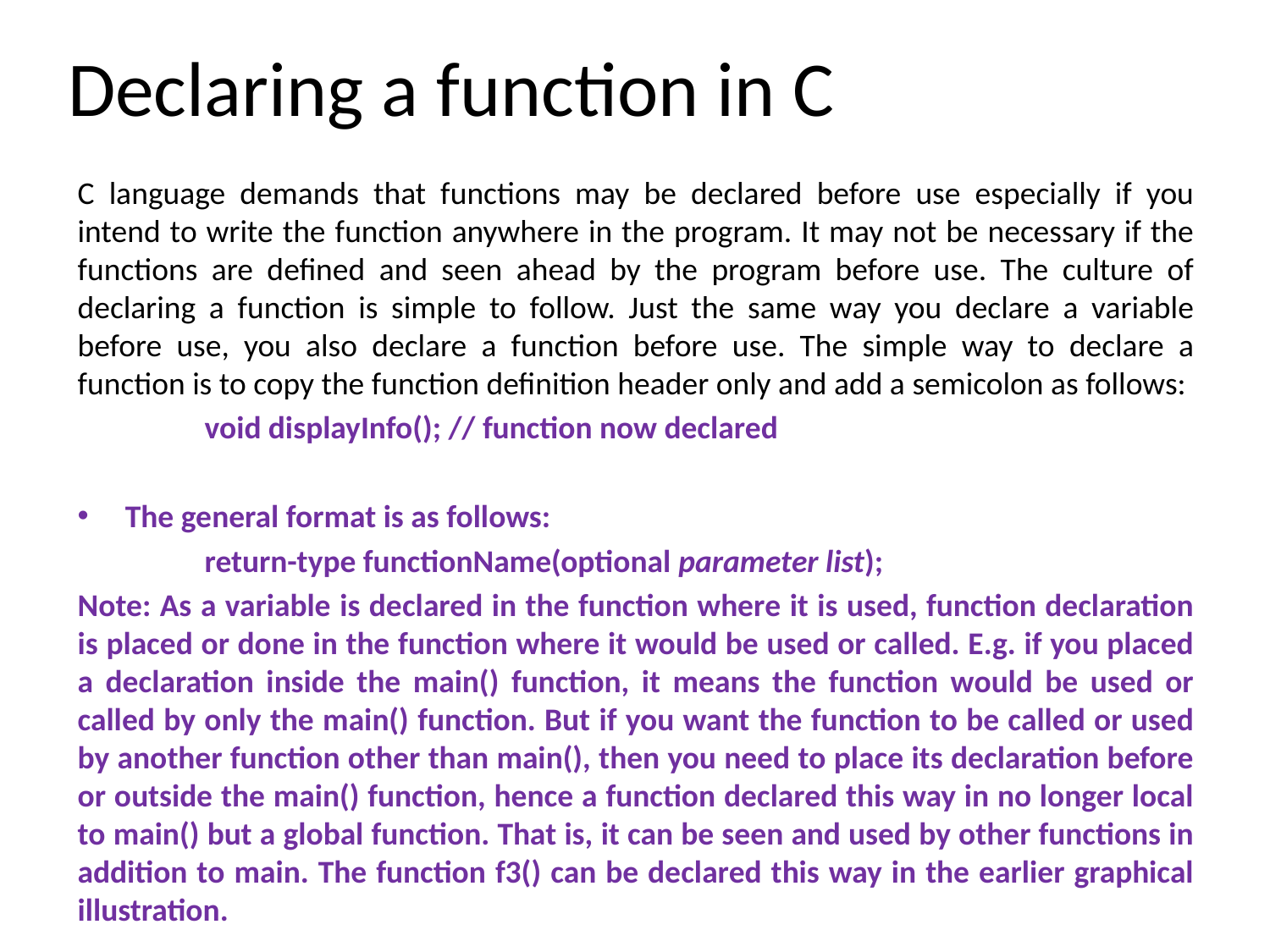

# Declaring a function in C
C language demands that functions may be declared before use especially if you intend to write the function anywhere in the program. It may not be necessary if the functions are defined and seen ahead by the program before use. The culture of declaring a function is simple to follow. Just the same way you declare a variable before use, you also declare a function before use. The simple way to declare a function is to copy the function definition header only and add a semicolon as follows:
	void displayInfo(); // function now declared

The general format is as follows:
	return-type functionName(optional parameter list);
Note: As a variable is declared in the function where it is used, function declaration is placed or done in the function where it would be used or called. E.g. if you placed a declaration inside the main() function, it means the function would be used or called by only the main() function. But if you want the function to be called or used by another function other than main(), then you need to place its declaration before or outside the main() function, hence a function declared this way in no longer local to main() but a global function. That is, it can be seen and used by other functions in addition to main. The function f3() can be declared this way in the earlier graphical illustration.